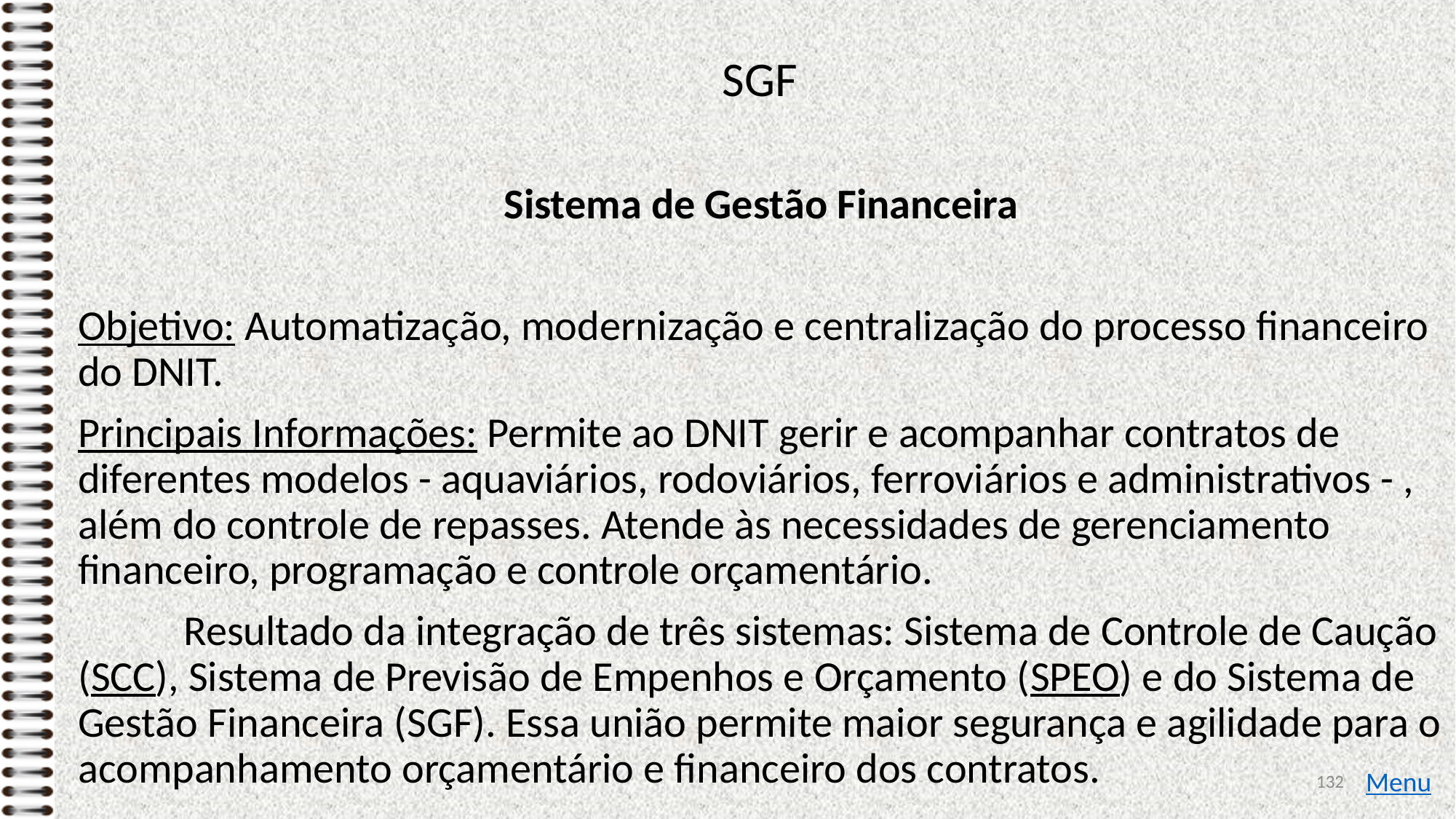

# SGF

Sistema de Gestão Financeira

Objetivo: Automatização, modernização e centralização do processo financeiro do DNIT.
Principais Informações: Permite ao DNIT gerir e acompanhar contratos de diferentes modelos - aquaviários, rodoviários, ferroviários e administrativos - , além do controle de repasses. Atende às necessidades de gerenciamento financeiro, programação e controle orçamentário.
           Resultado da integração de três sistemas: Sistema de Controle de Caução (SCC), Sistema de Previsão de Empenhos e Orçamento (SPEO) e do Sistema de Gestão Financeira (SGF). Essa união permite maior segurança e agilidade para o acompanhamento orçamentário e financeiro dos contratos.
132
Menu